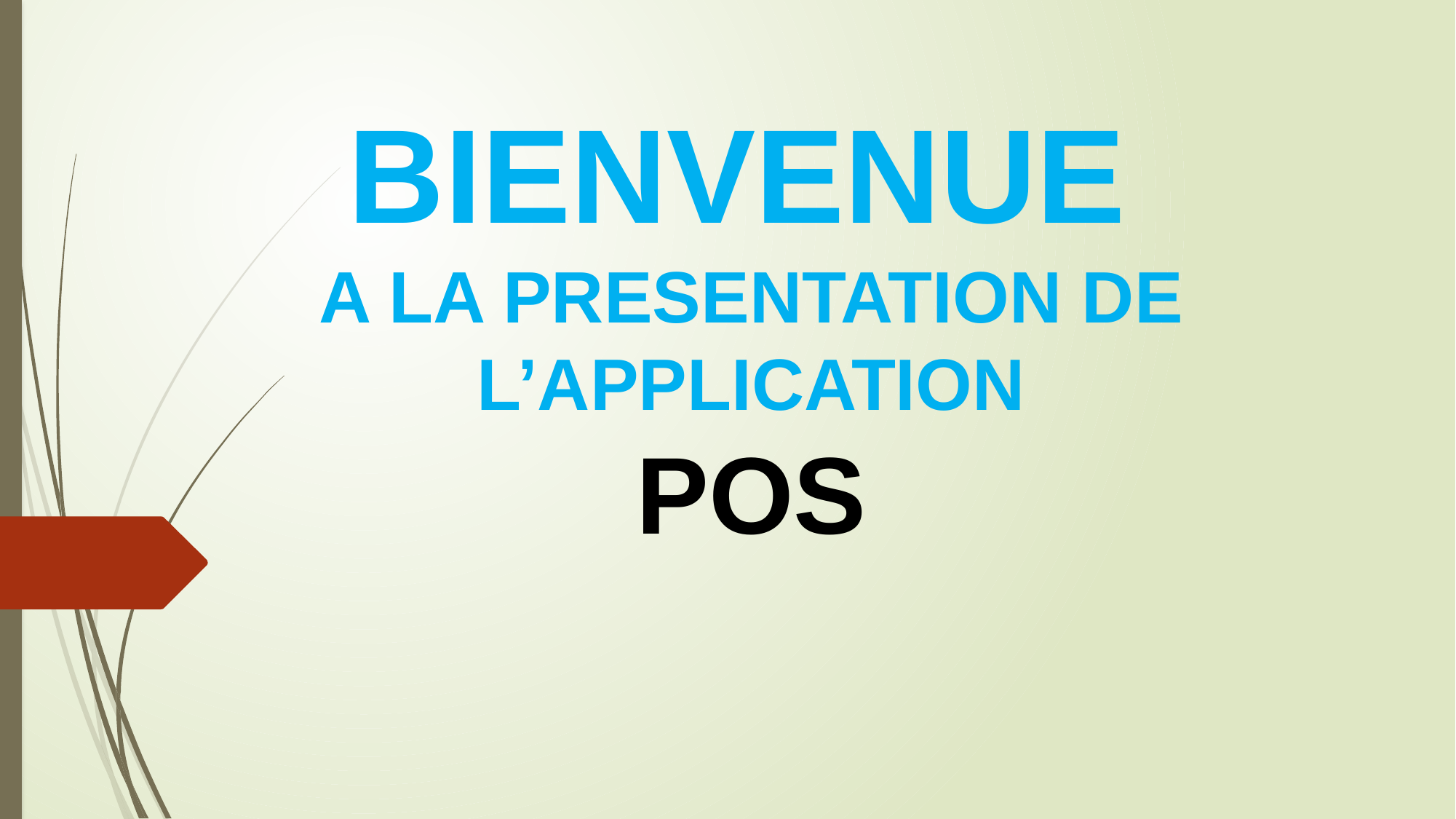

BIENVENUE
A LA PRESENTATION DE
L’APPLICATION
POS